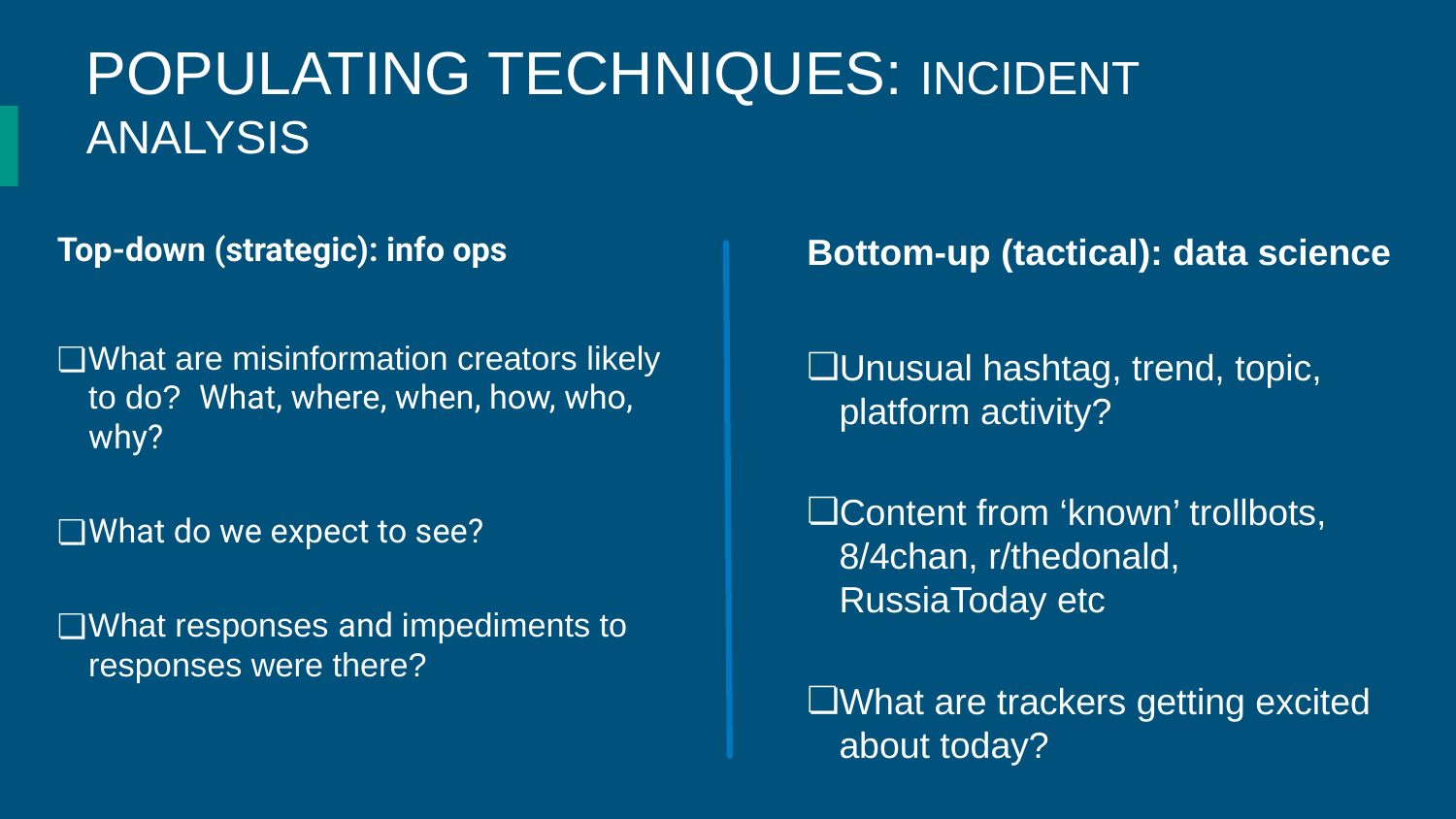

# POPULATING TECHNIQUES: INCIDENT ANALYSIS
Top-down (strategic): info ops

What are misinformation creators likely to do?  What, where, when, how, who, why?
What do we expect to see?
What responses and impediments to responses were there?
Bottom-up (tactical): data science

Unusual hashtag, trend, topic, platform activity?
Content from ‘known’ trollbots, 8/4chan, r/thedonald, RussiaToday etc
What are trackers getting excited about today?

10